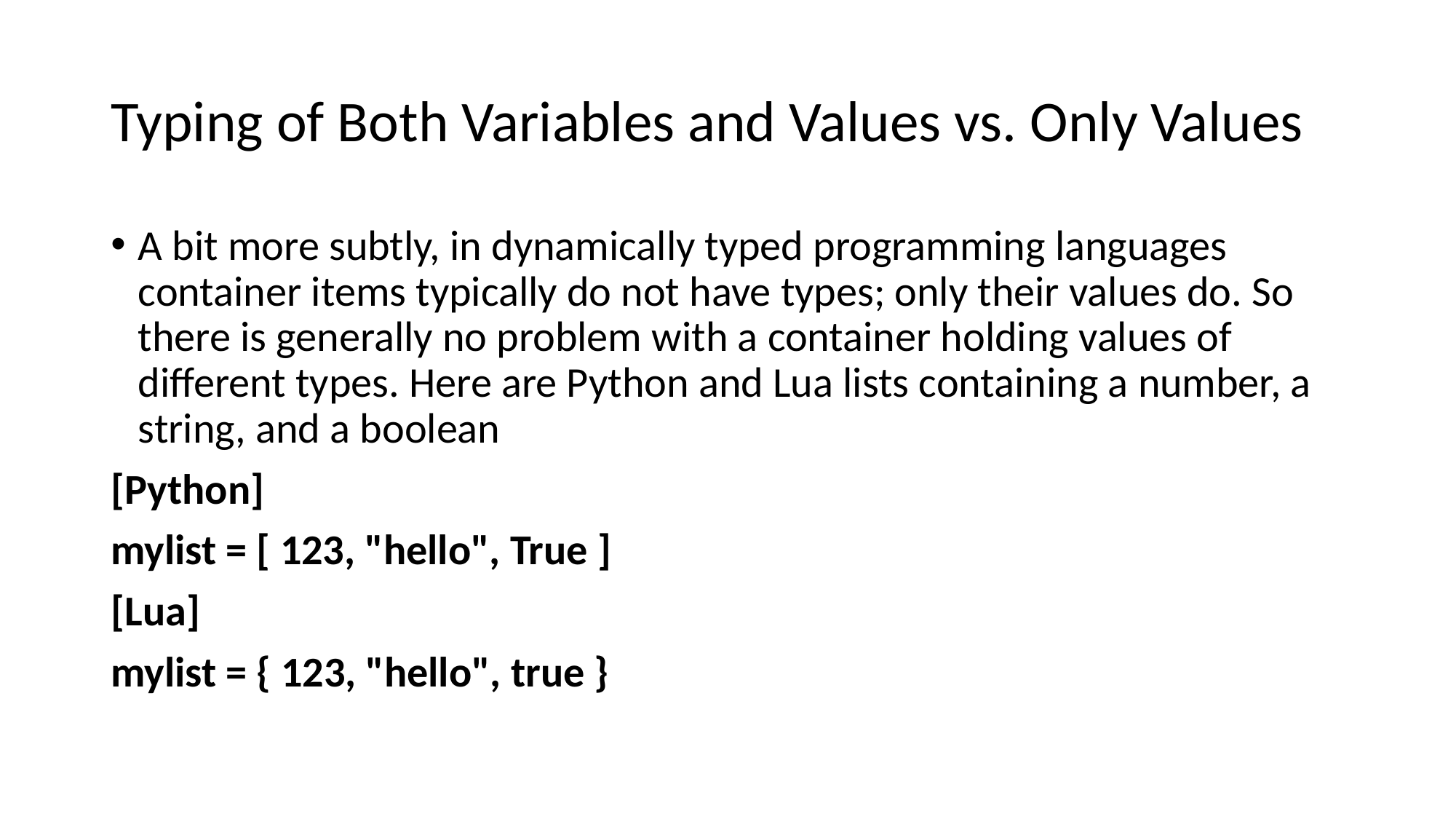

# Typing of Both Variables and Values vs. Only Values
A bit more subtly, in dynamically typed programming languages container items typically do not have types; only their values do. So there is generally no problem with a container holding values of different types. Here are Python and Lua lists containing a number, a string, and a boolean
[Python]
mylist = [ 123, "hello", True ]
[Lua]
mylist = { 123, "hello", true }